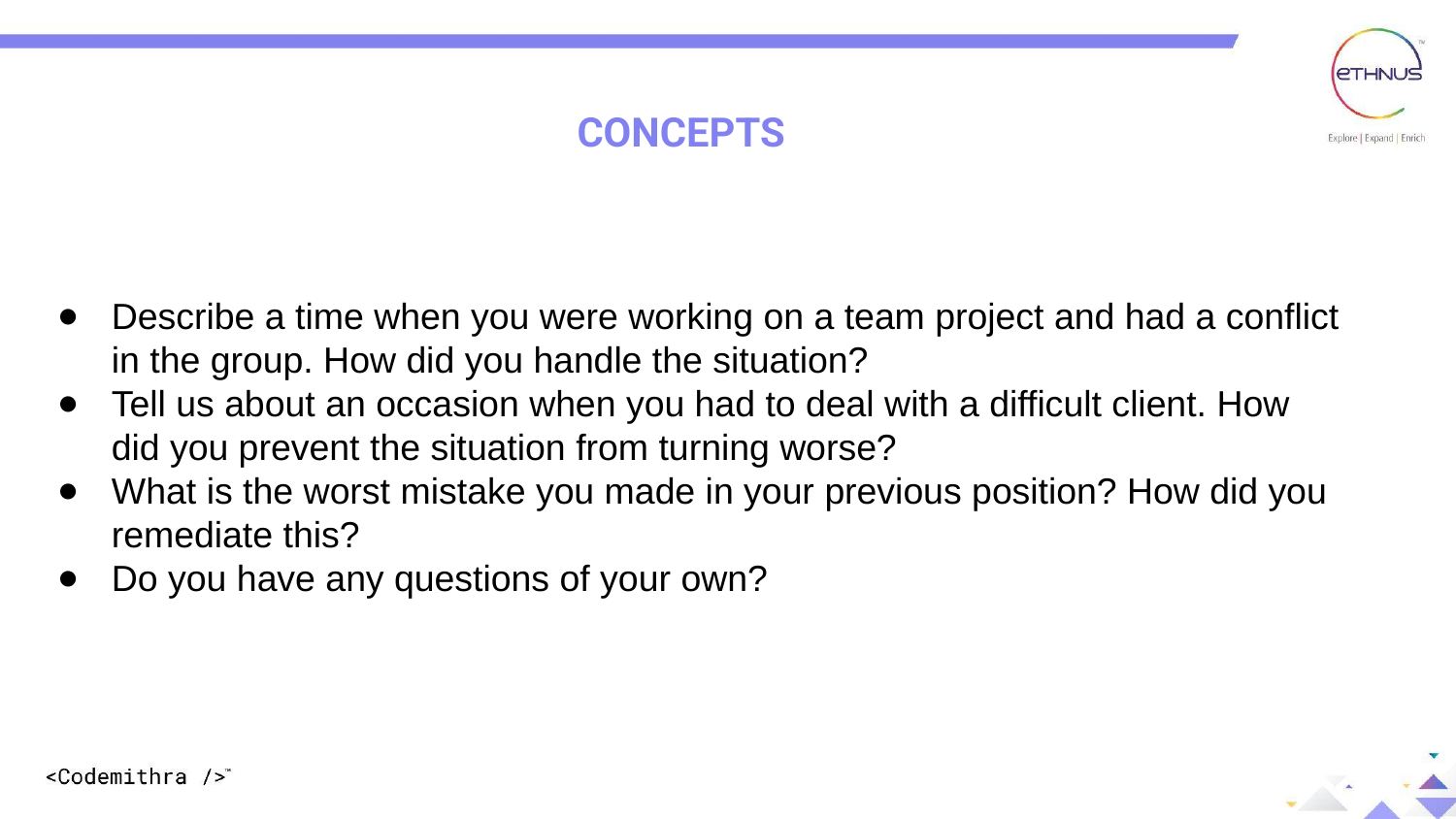

CONCEPTS

Describe a time when you were working on a team project and had a conflict in the group. How did you handle the situation?
Tell us about an occasion when you had to deal with a difficult client. How did you prevent the situation from turning worse?
What is the worst mistake you made in your previous position? How did you remediate this?
Do you have any questions of your own?